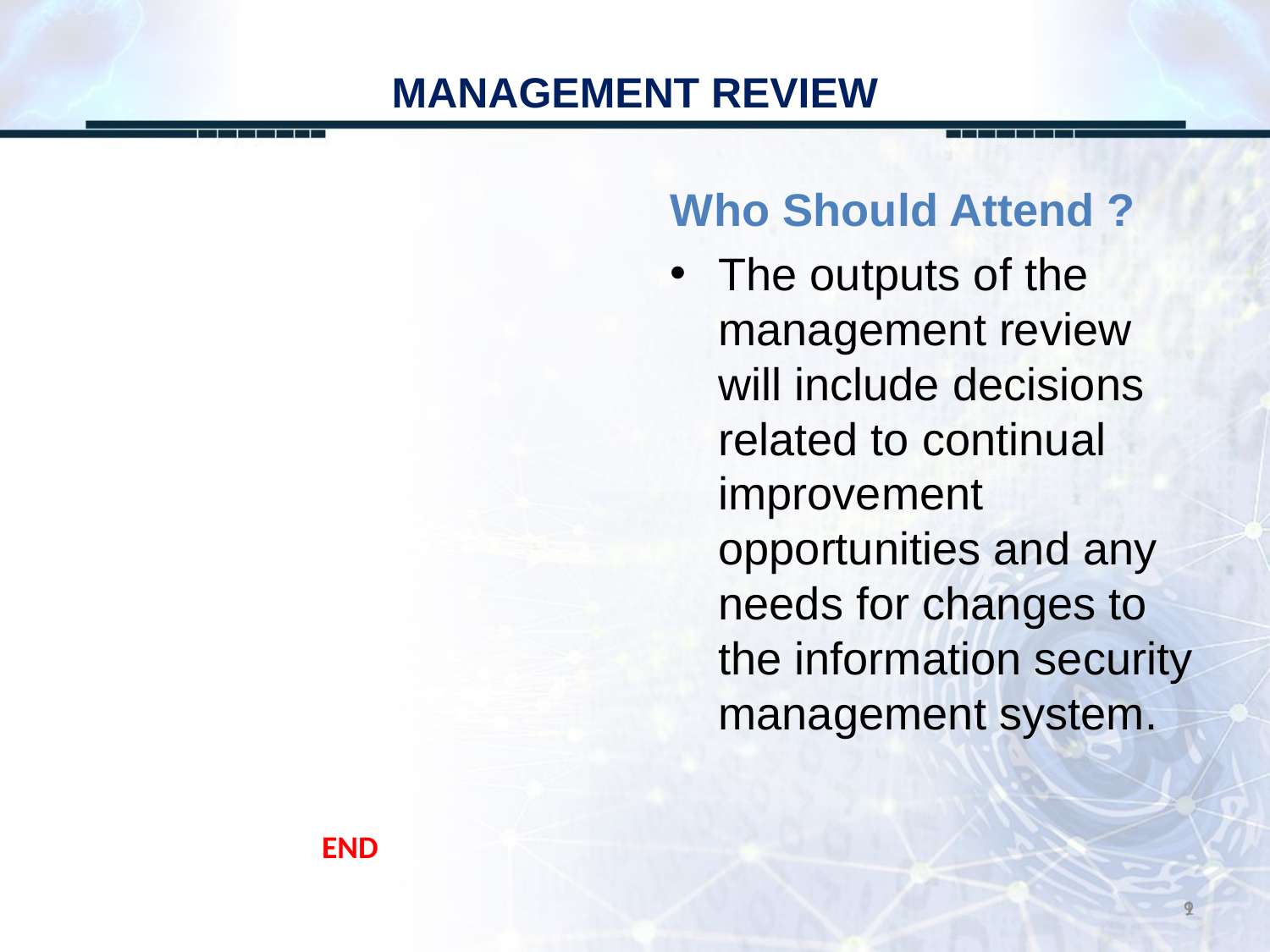

# MANAGEMENT REVIEW
Who Should Attend ?
The outputs of the management review will include decisions related to continual improvement opportunities and any needs for changes to the information security management system.

END
9